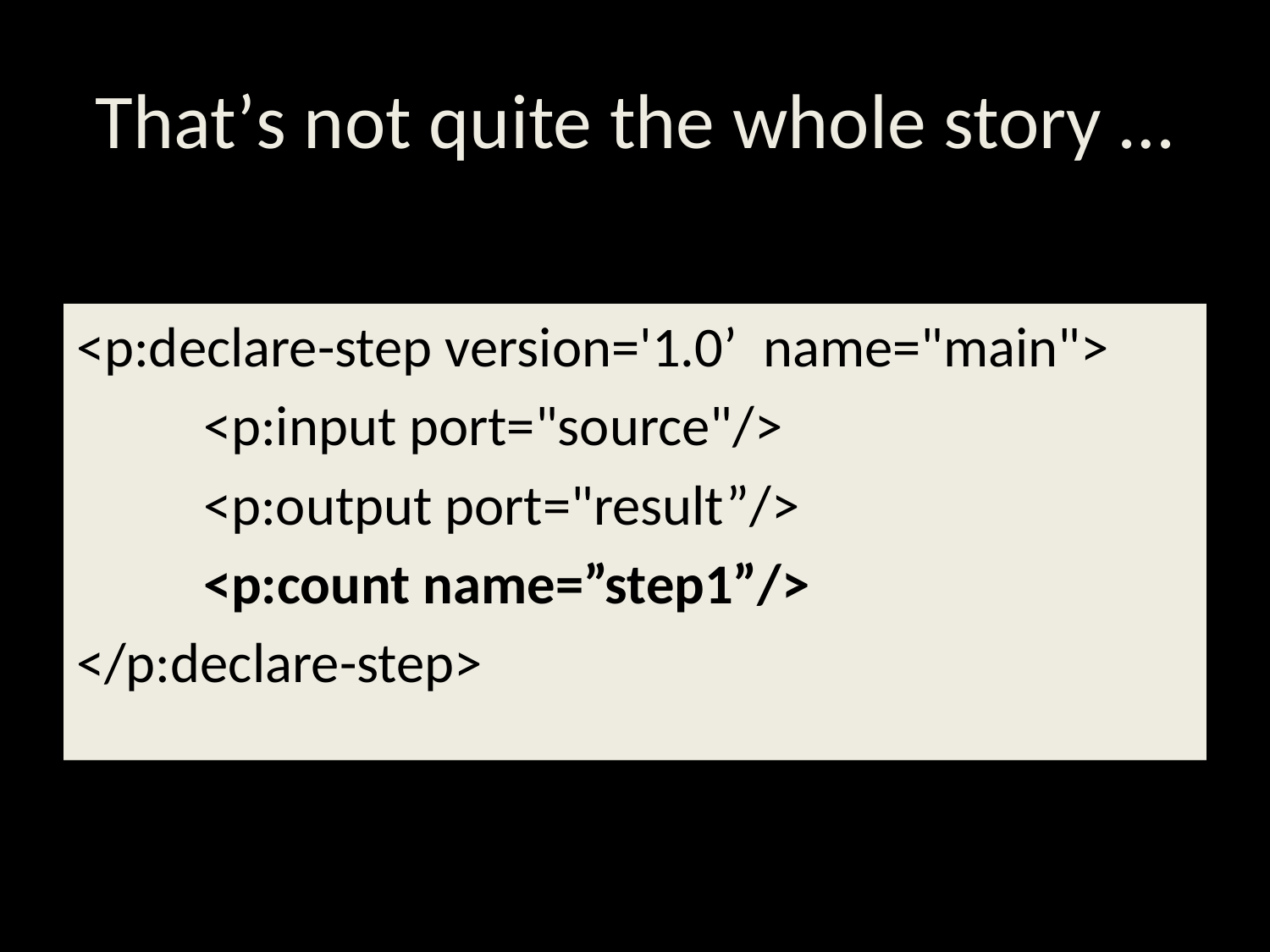

# That’s not quite the whole story …
<p:declare-step version='1.0’  name="main">
	<p:input port="source"/>
	<p:output port="result”/>
	<p:count name=”step1”/>
</p:declare-step>